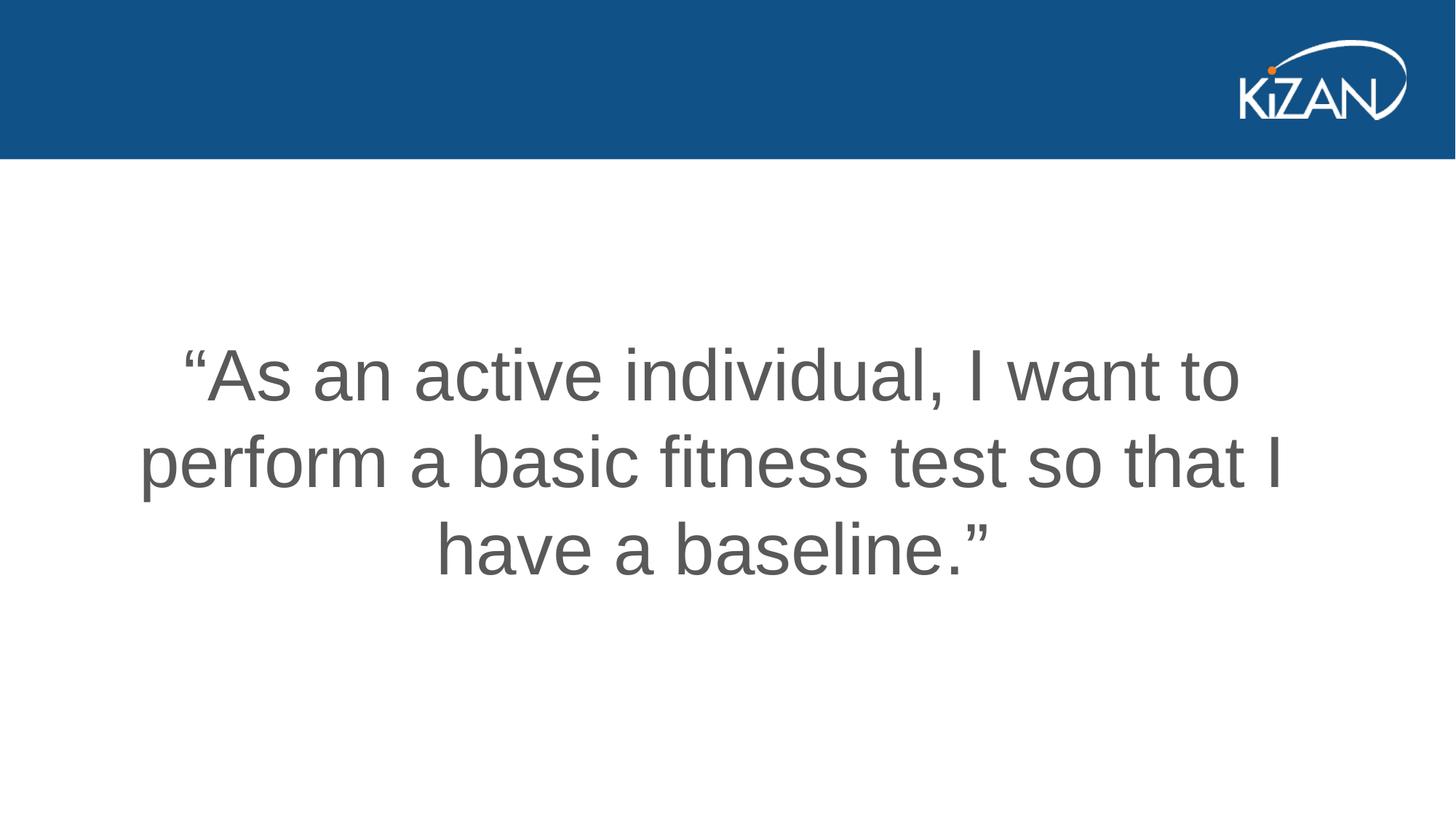

“As an active individual, I want to perform a basic fitness test so that I have a baseline.”